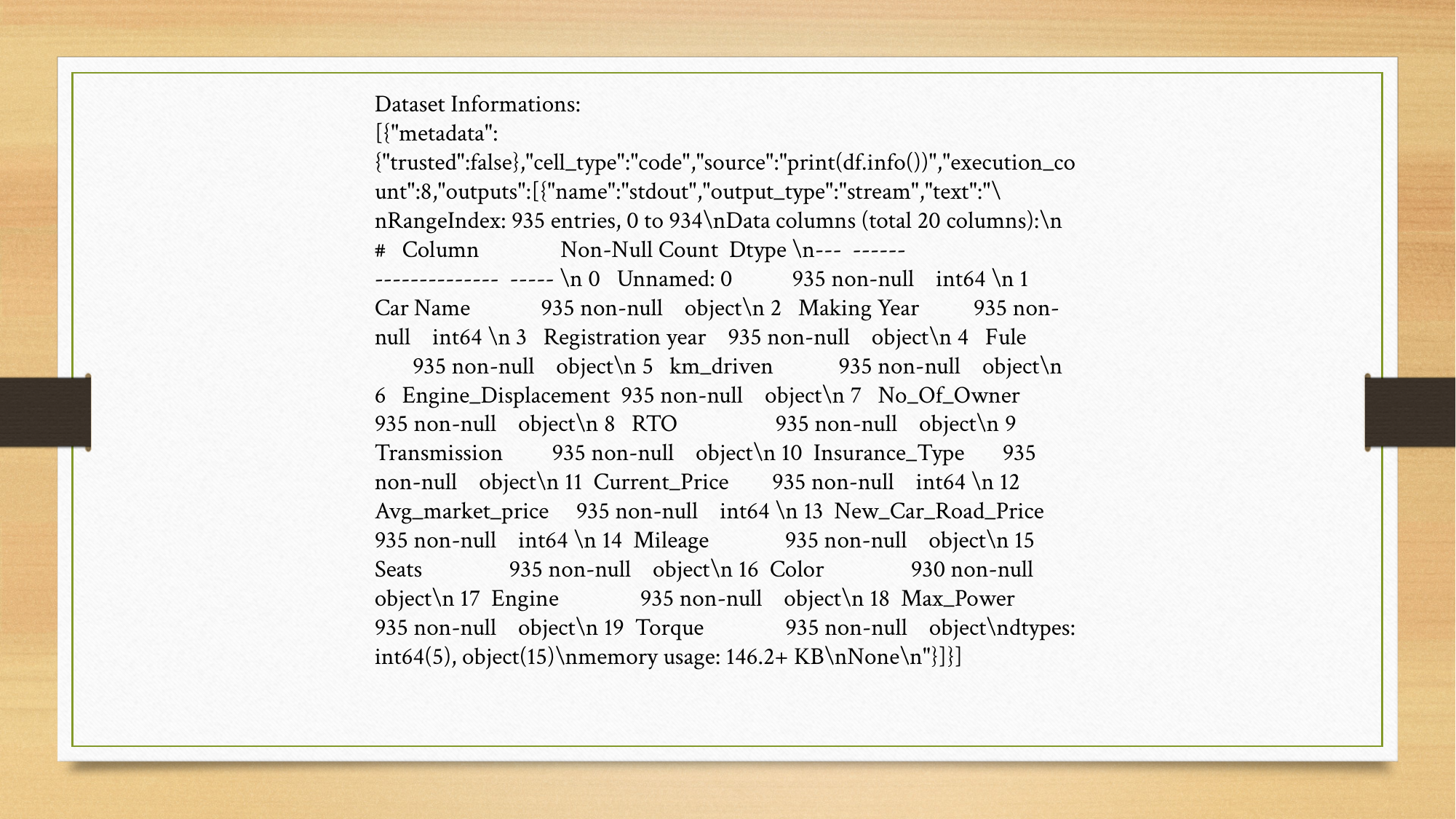

Dataset Informations:
[{"metadata":{"trusted":false},"cell_type":"code","source":"print(df.info())","execution_count":8,"outputs":[{"name":"stdout","output_type":"stream","text":"\nRangeIndex: 935 entries, 0 to 934\nData columns (total 20 columns):\n #   Column               Non-Null Count  Dtype \n---  ------               --------------  ----- \n 0   Unnamed: 0           935 non-null    int64 \n 1   Car Name             935 non-null    object\n 2   Making Year          935 non-null    int64 \n 3   Registration year    935 non-null    object\n 4   Fule                 935 non-null    object\n 5   km_driven            935 non-null    object\n 6   Engine_Displacement  935 non-null    object\n 7   No_Of_Owner          935 non-null    object\n 8   RTO                  935 non-null    object\n 9   Transmission         935 non-null    object\n 10  Insurance_Type       935 non-null    object\n 11  Current_Price        935 non-null    int64 \n 12  Avg_market_price     935 non-null    int64 \n 13  New_Car_Road_Price   935 non-null    int64 \n 14  Mileage              935 non-null    object\n 15  Seats                935 non-null    object\n 16  Color                930 non-null    object\n 17  Engine               935 non-null    object\n 18  Max_Power            935 non-null    object\n 19  Torque               935 non-null    object\ndtypes: int64(5), object(15)\nmemory usage: 146.2+ KB\nNone\n"}]}]